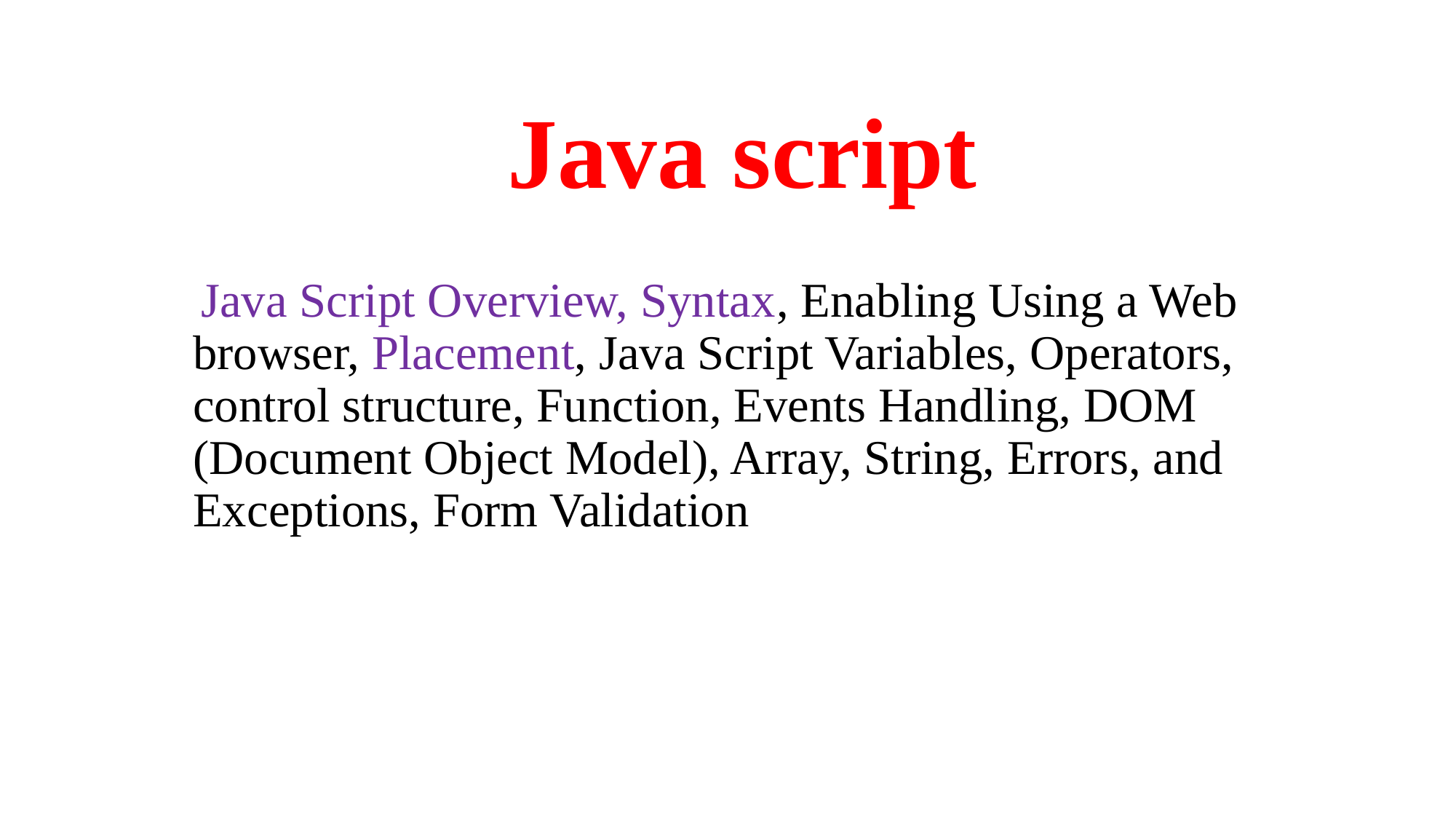

# Java script
 Java Script Overview, Syntax, Enabling Using a Web browser, Placement, Java Script Variables, Operators, control structure, Function, Events Handling, DOM (Document Object Model), Array, String, Errors, and Exceptions, Form Validation